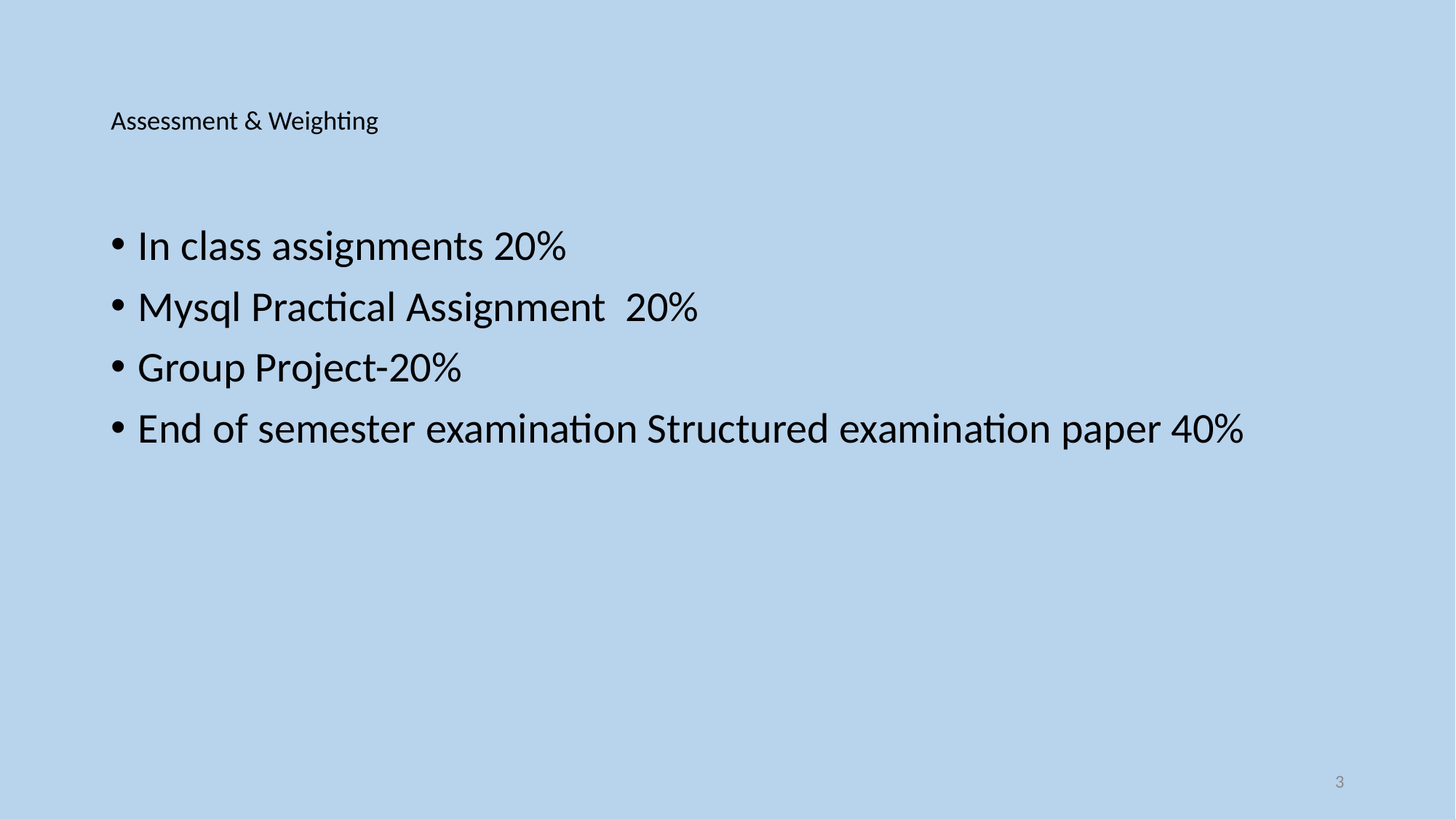

# Assessment & Weighting
In class assignments 20%
Mysql Practical Assignment  20%
Group Project-20%
End of semester examination Structured examination paper 40%

3